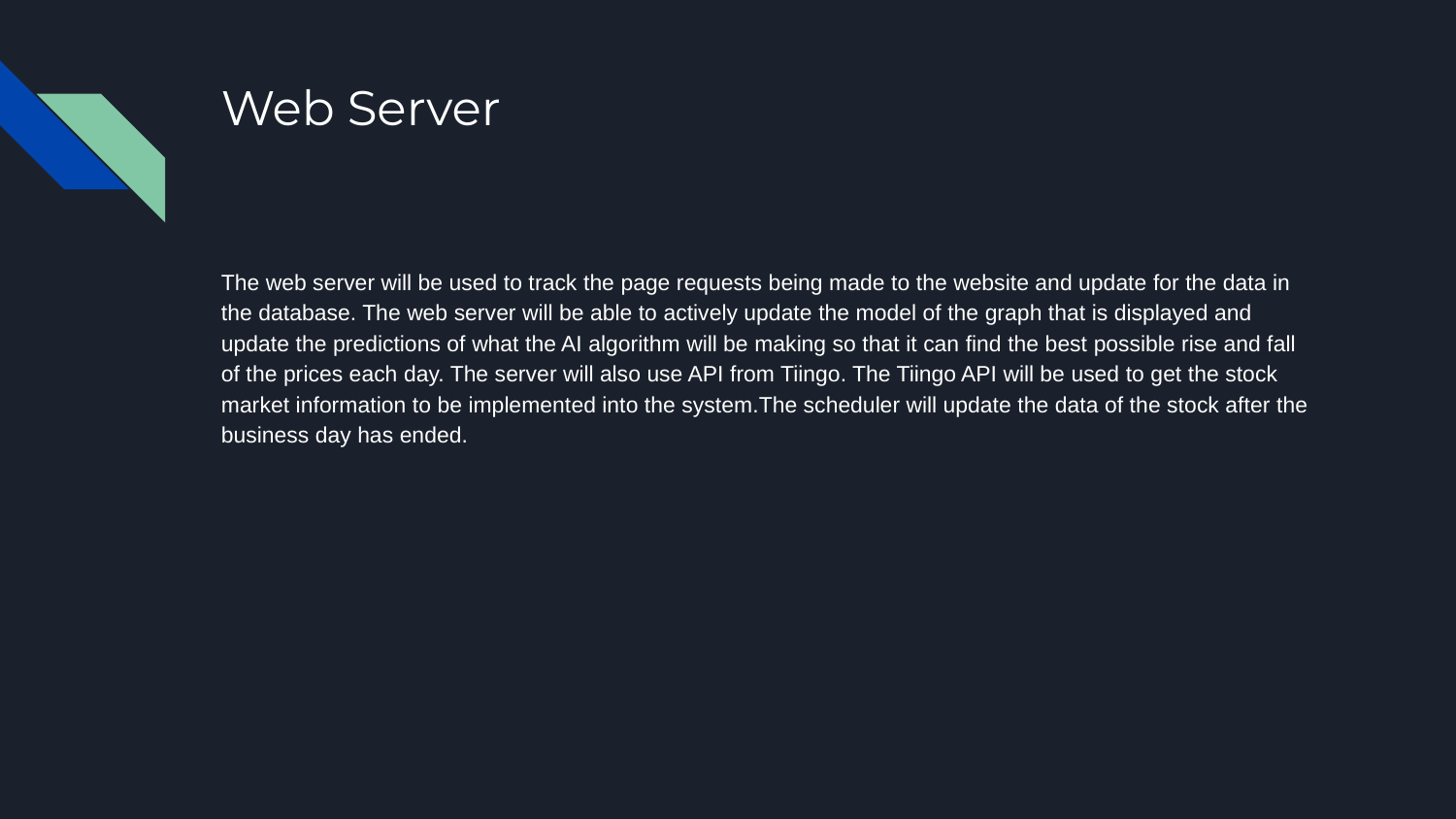

# Web Server
The web server will be used to track the page requests being made to the website and update for the data in the database. The web server will be able to actively update the model of the graph that is displayed and update the predictions of what the AI algorithm will be making so that it can find the best possible rise and fall of the prices each day. The server will also use API from Tiingo. The Tiingo API will be used to get the stock market information to be implemented into the system.The scheduler will update the data of the stock after the business day has ended.